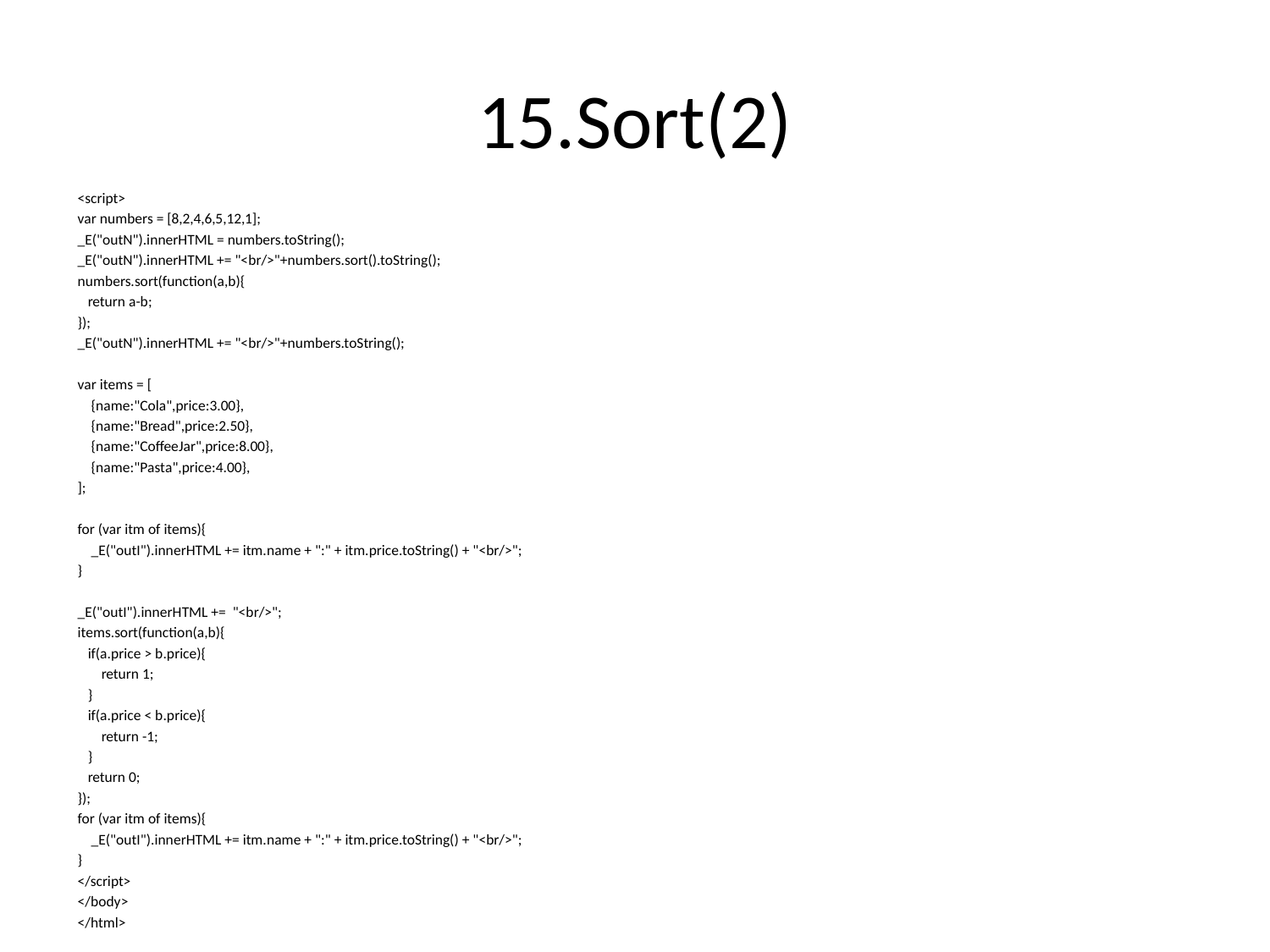

# 15.Sort(2)
<script>
var numbers = [8,2,4,6,5,12,1];
_E("outN").innerHTML = numbers.toString();
_E("outN").innerHTML += "<br/>"+numbers.sort().toString();
numbers.sort(function(a,b){
   return a-b;
});
_E("outN").innerHTML += "<br/>"+numbers.toString();

var items = [
    {name:"Cola",price:3.00},
    {name:"Bread",price:2.50},
    {name:"CoffeeJar",price:8.00},
    {name:"Pasta",price:4.00},
];

for (var itm of items){
    _E("outI").innerHTML += itm.name + ":" + itm.price.toString() + "<br/>";
}

_E("outI").innerHTML +=  "<br/>";
items.sort(function(a,b){
   if(a.price > b.price){
       return 1;
   }
   if(a.price < b.price){
       return -1;
   }
   return 0;
});
for (var itm of items){
    _E("outI").innerHTML += itm.name + ":" + itm.price.toString() + "<br/>";
}
</script>
</body>
</html>